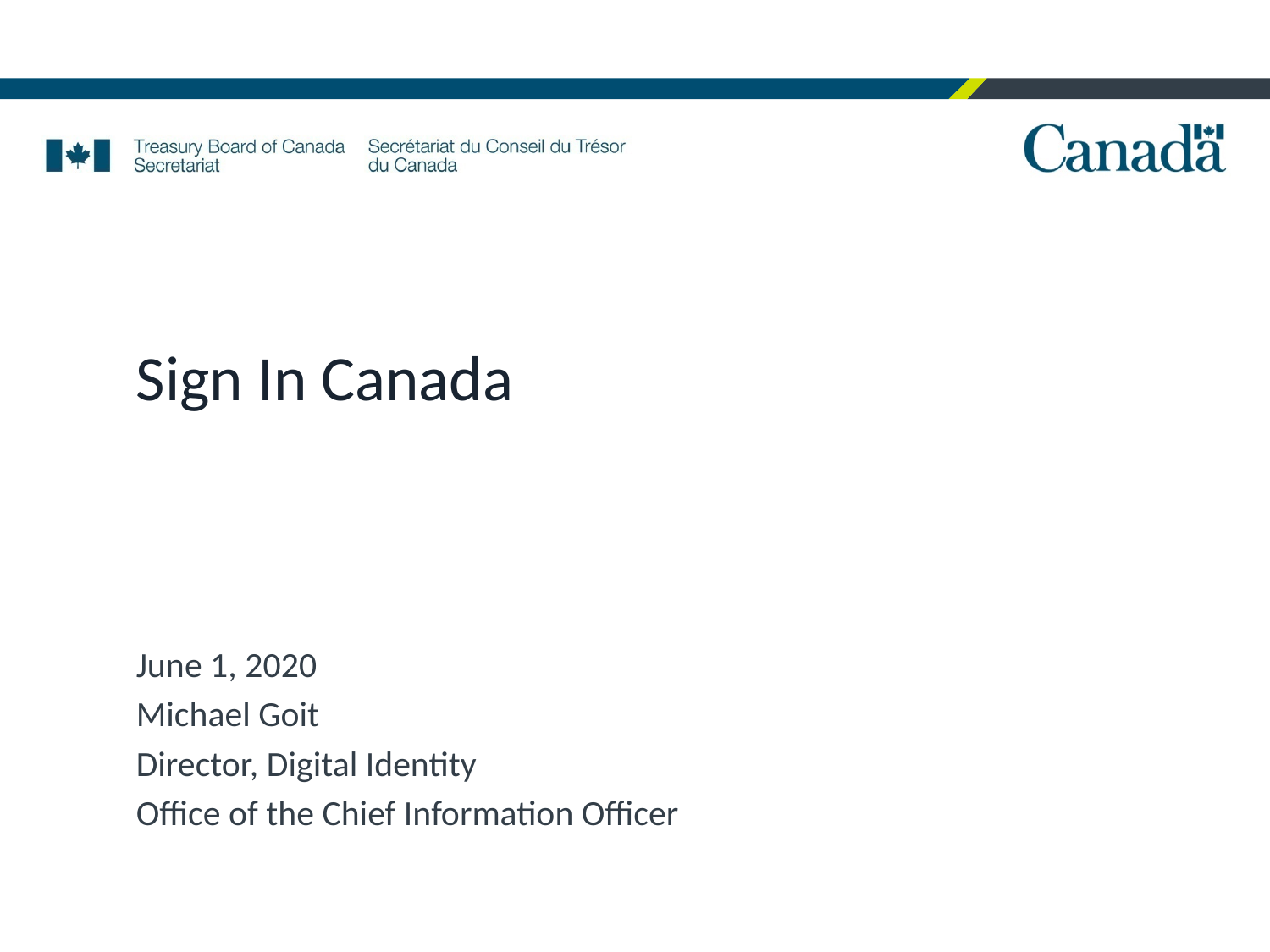

# Sign In Canada
June 1, 2020
Michael Goit
Director, Digital Identity
Office of the Chief Information Officer